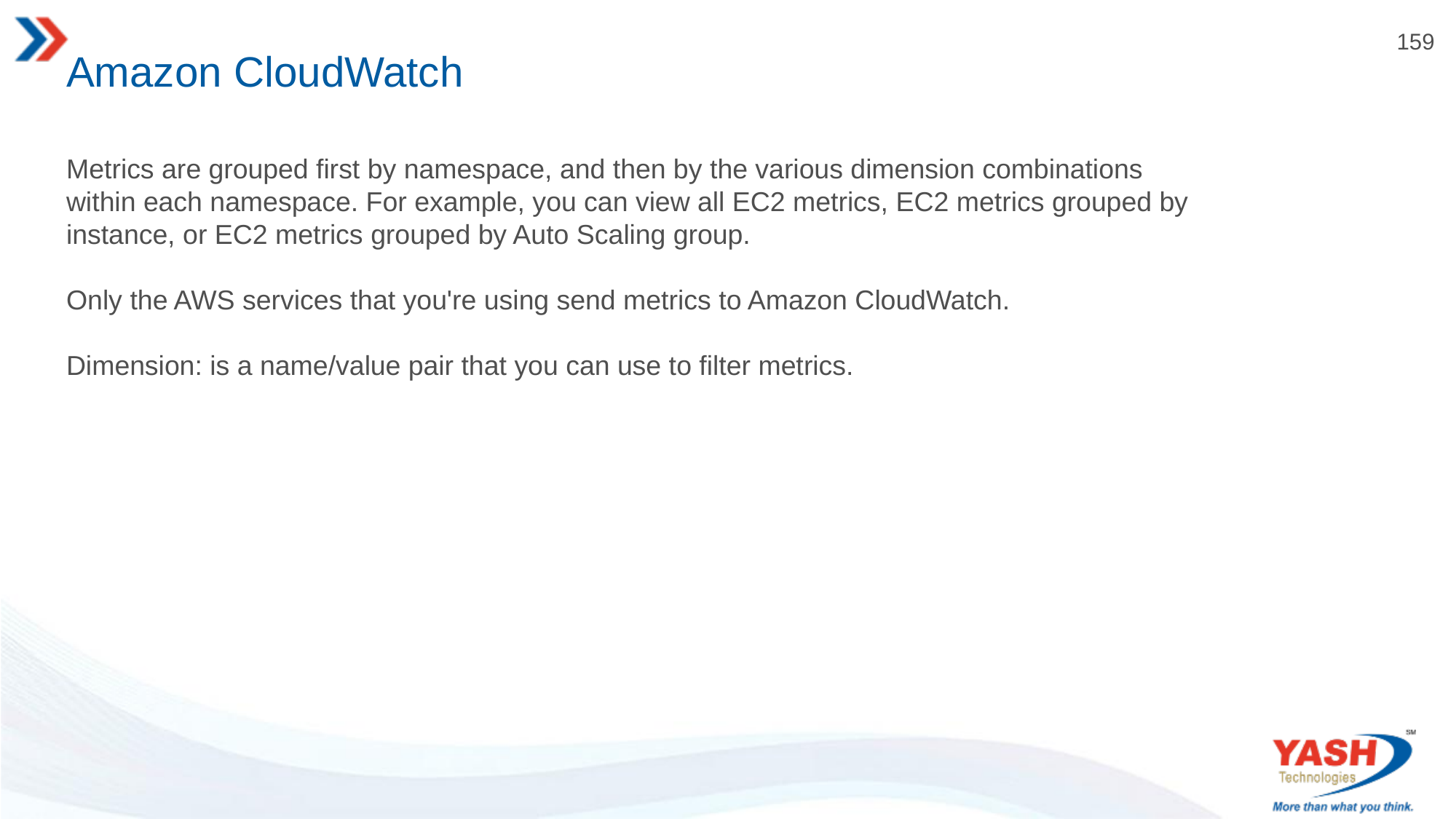

# Amazon CloudWatch
Metrics are grouped first by namespace, and then by the various dimension combinations within each namespace. For example, you can view all EC2 metrics, EC2 metrics grouped by instance, or EC2 metrics grouped by Auto Scaling group.
Only the AWS services that you're using send metrics to Amazon CloudWatch.

Dimension: is a name/value pair that you can use to filter metrics.